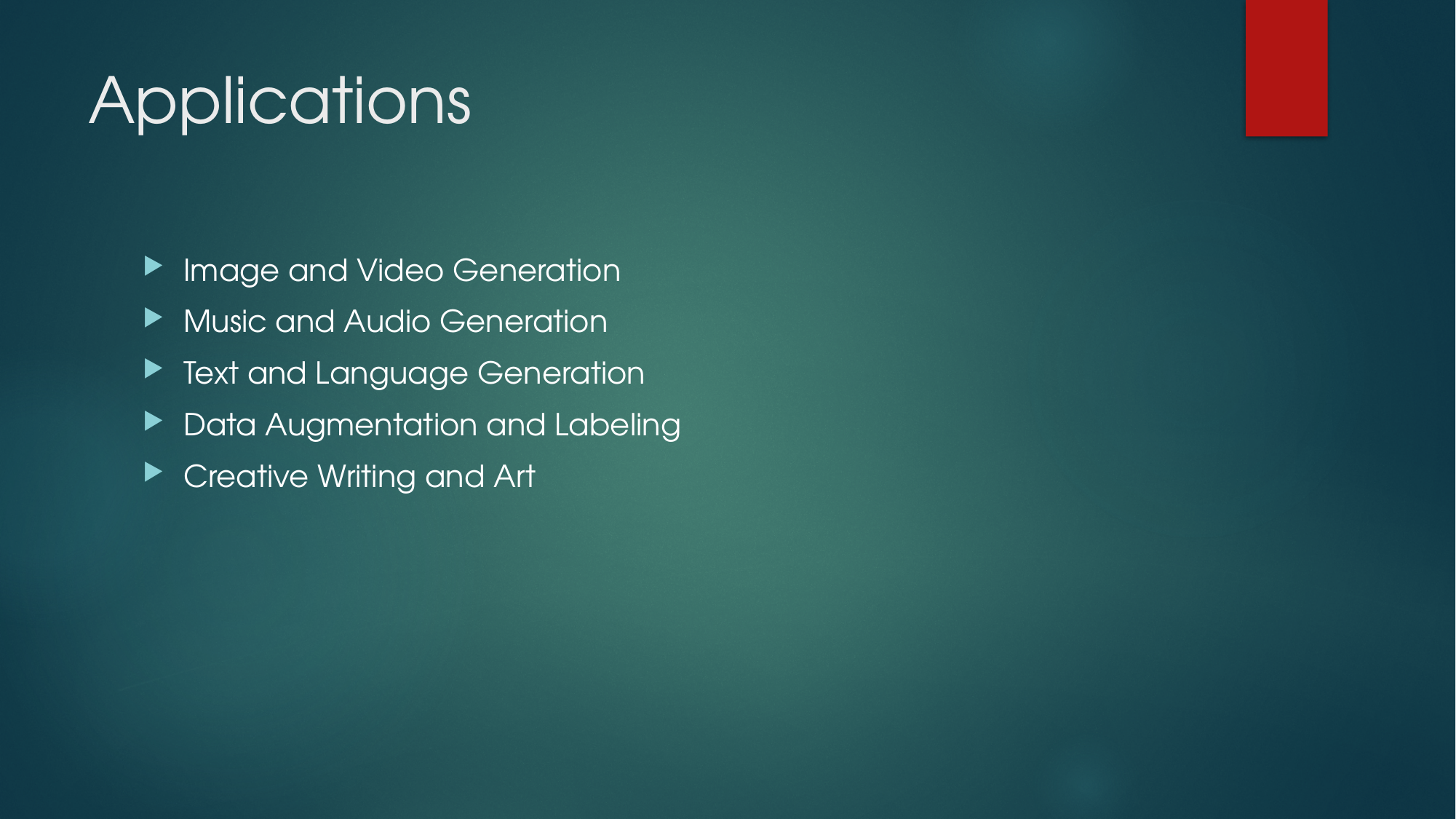

# Applications
Image and Video Generation
Music and Audio Generation
Text and Language Generation
Data Augmentation and Labeling
Creative Writing and Art